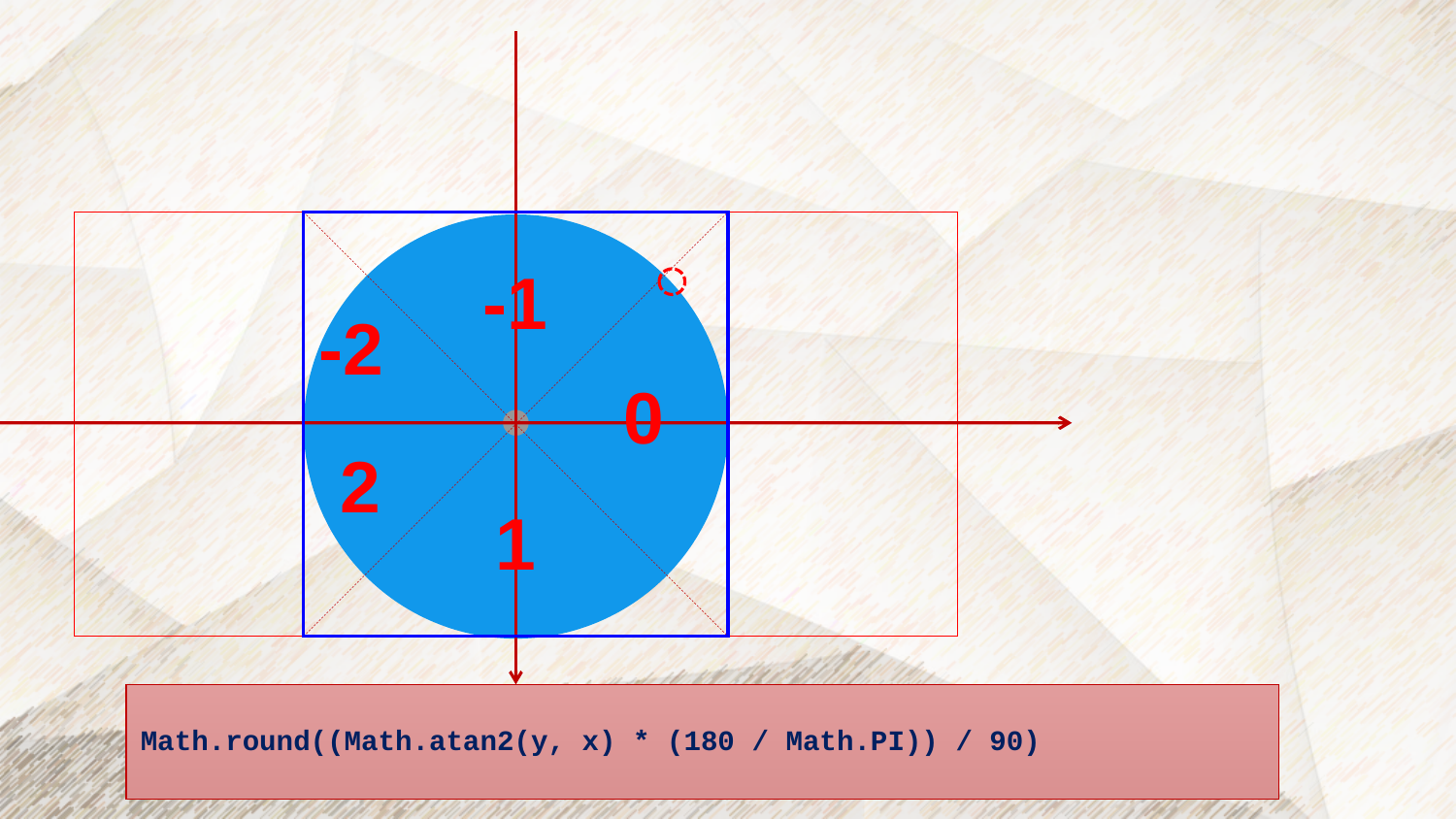

-1

-2
0

2
1
Math.round((Math.atan2(y, x) * (180 / Math.PI)) / 90)